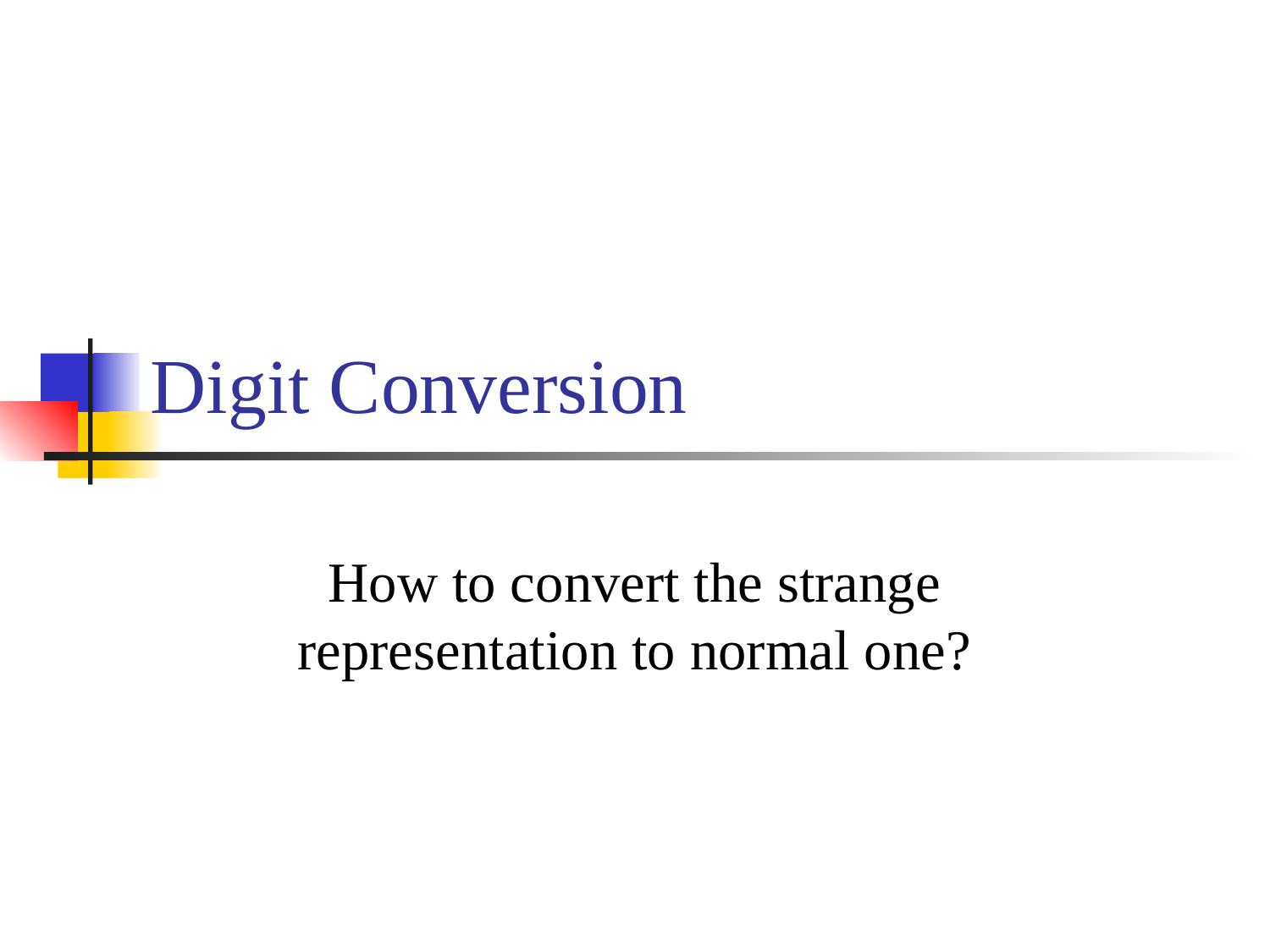

# Digit Conversion
How to convert the strange representation to normal one?